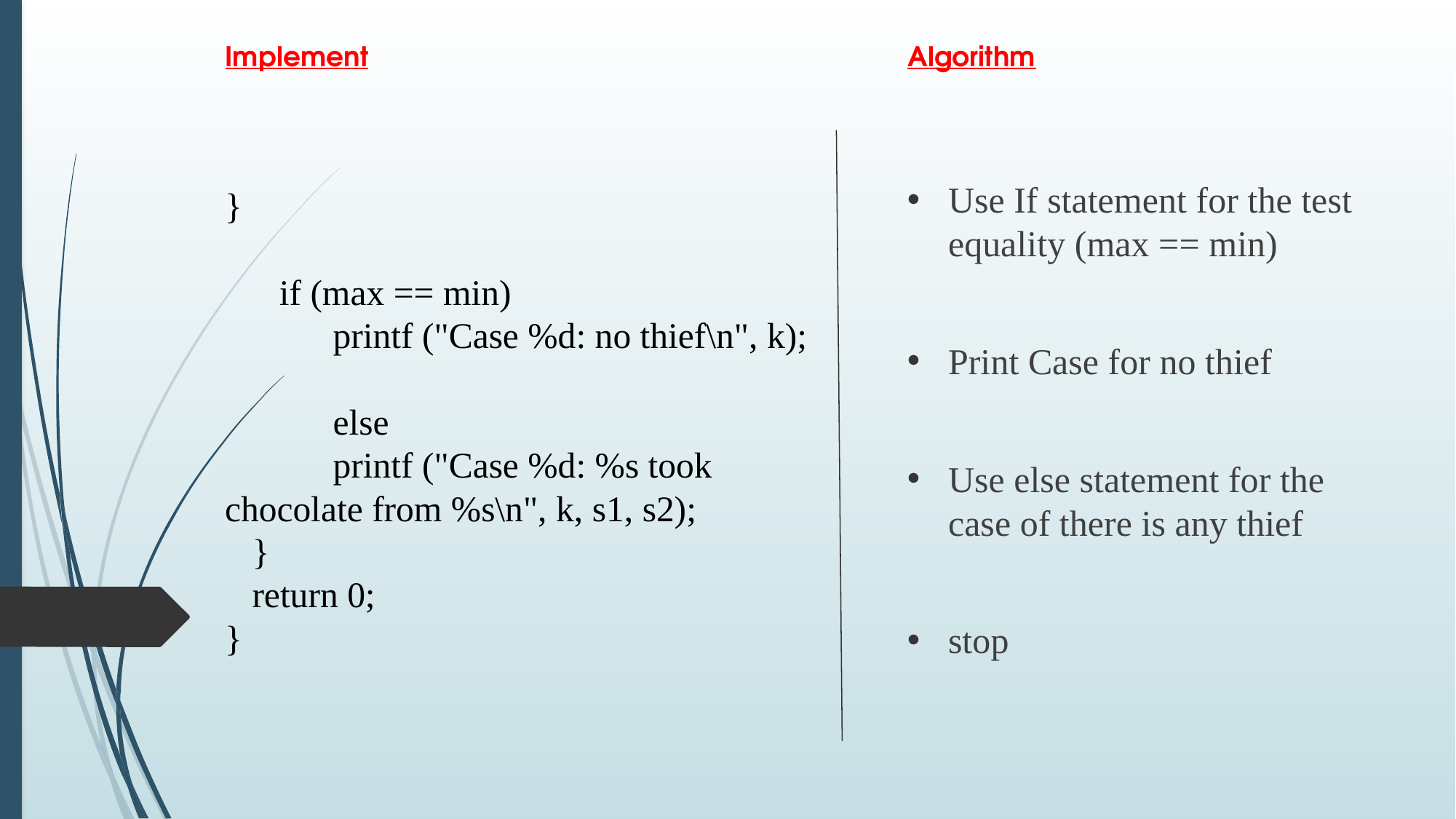

Implement
Algorithm
Use If statement for the test equality (max == min)

Print Case for no thief

Use else statement for the case of there is any thief

stop
# } if (max == min) printf ("Case %d: no thief\n", k); else printf ("Case %d: %s took 	chocolate from %s\n", k, s1, s2); } return 0; }